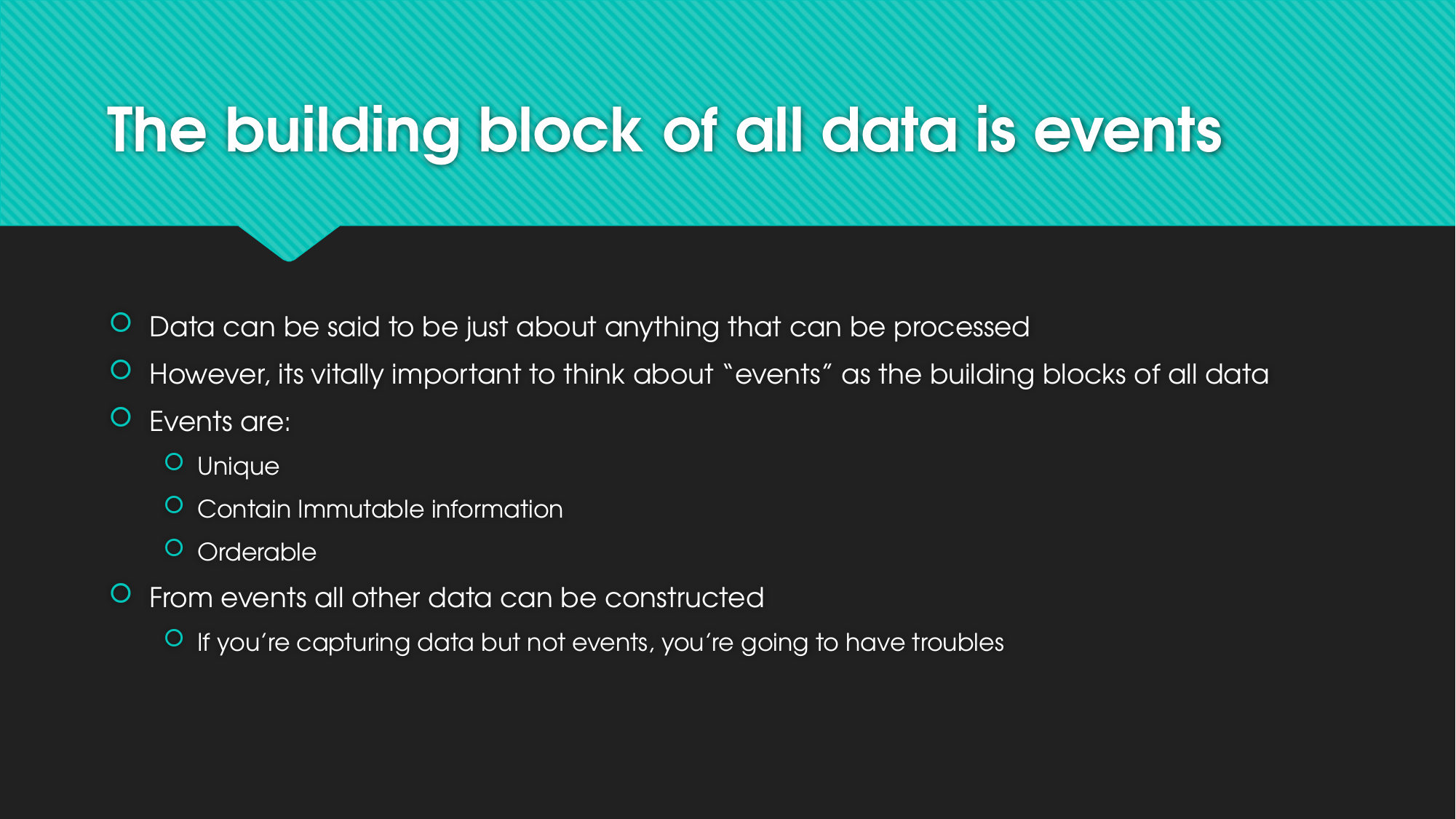

# The building block of all data is events
Data can be said to be just about anything that can be processed
However, its vitally important to think about “events” as the building blocks of all data
Events are:
Unique
Contain Immutable information
Orderable
From events all other data can be constructed
If you’re capturing data but not events, you’re going to have troubles